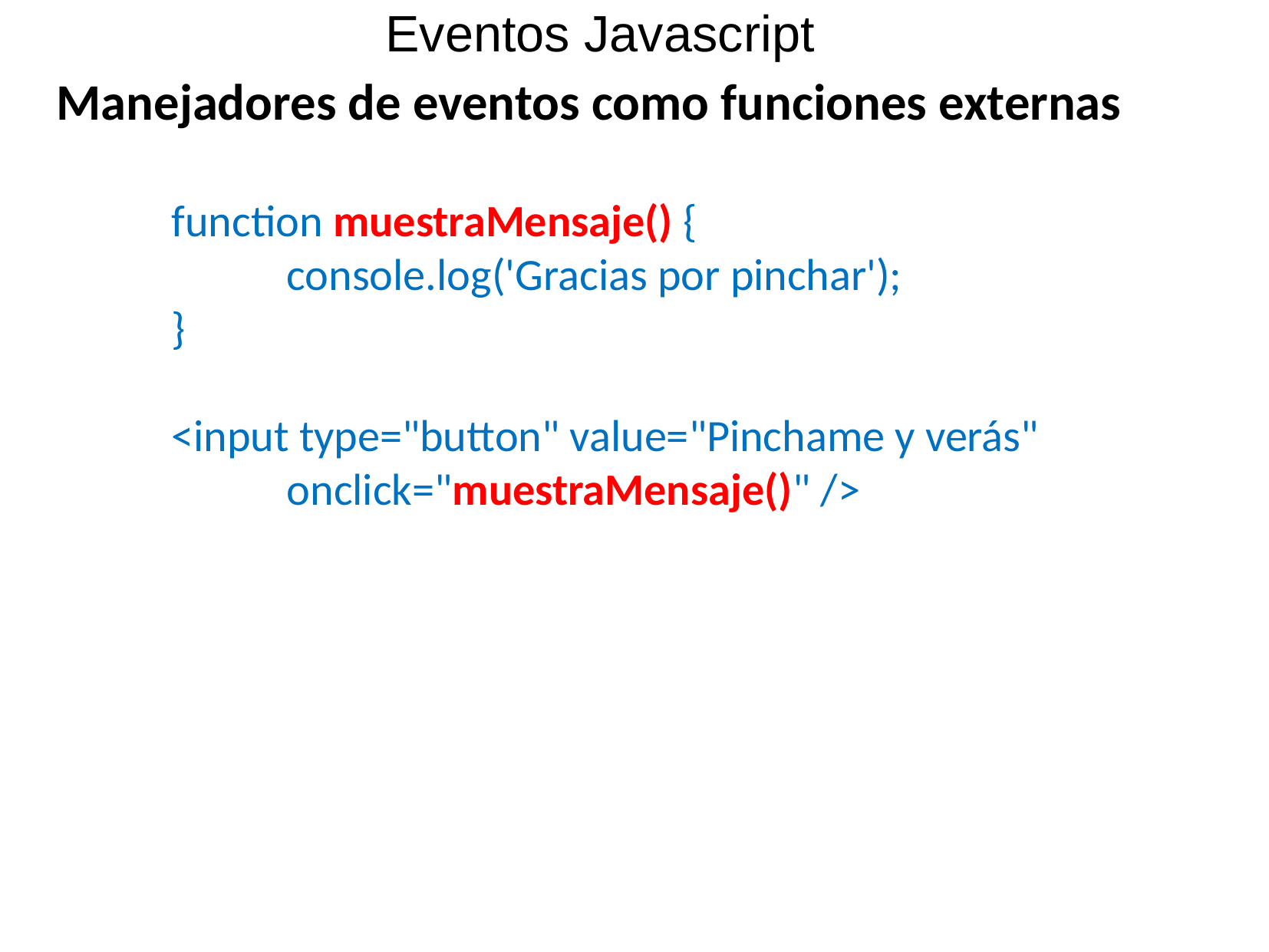

Eventos Javascript
Manejadores de eventos como funciones externas

	function muestraMensaje() {
		console.log('Gracias por pinchar');
	}

	<input type="button" value="Pinchame y verás" 				onclick="muestraMensaje()" />